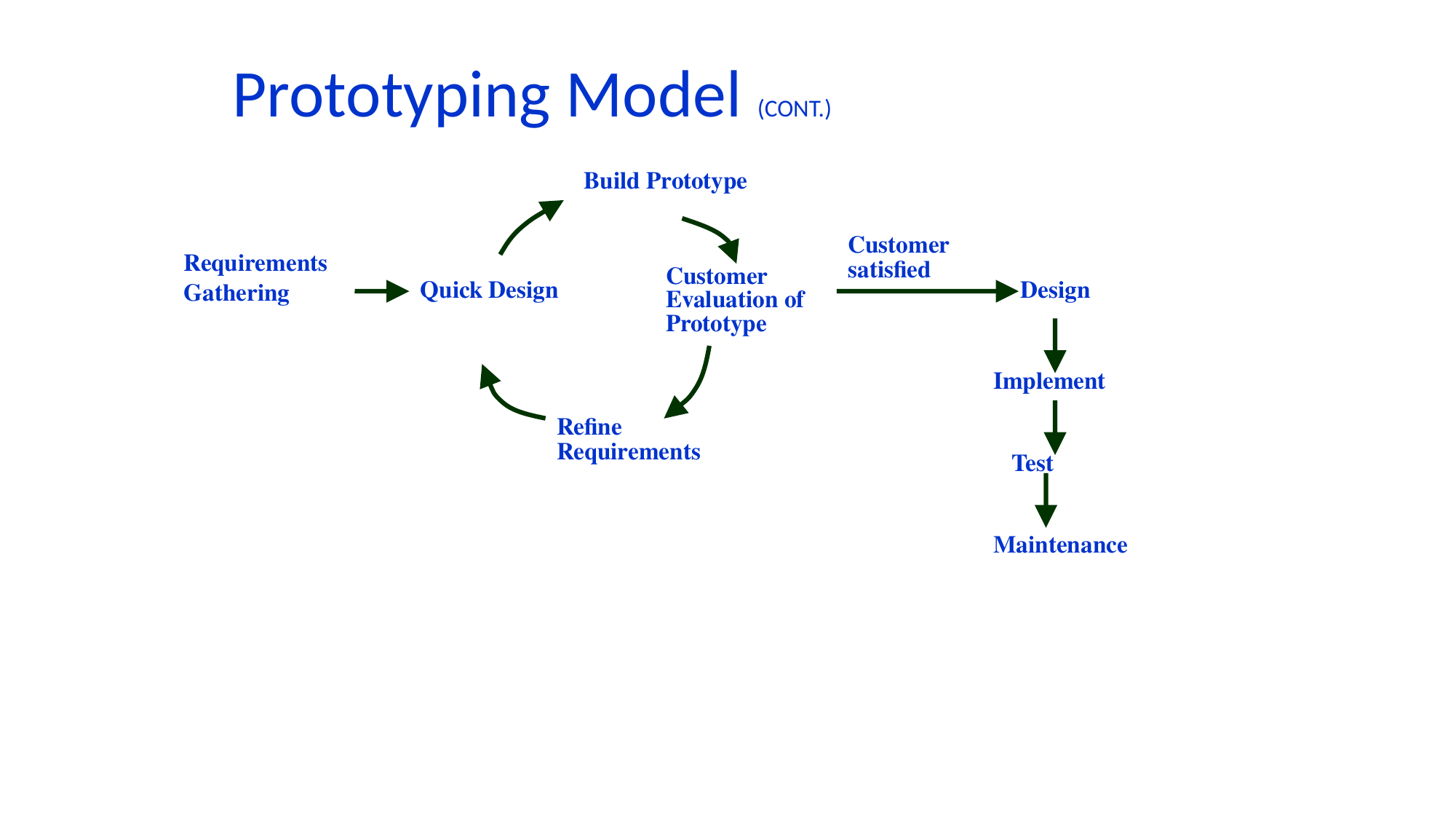

# Prototyping Model (CONT.)
Build Prototype

Customer satisfied
Requirements
Gathering
Customer
Evaluation of
Prototype
Quick Design
Design

Implement

Refine Requirements
Test

Maintenance
4